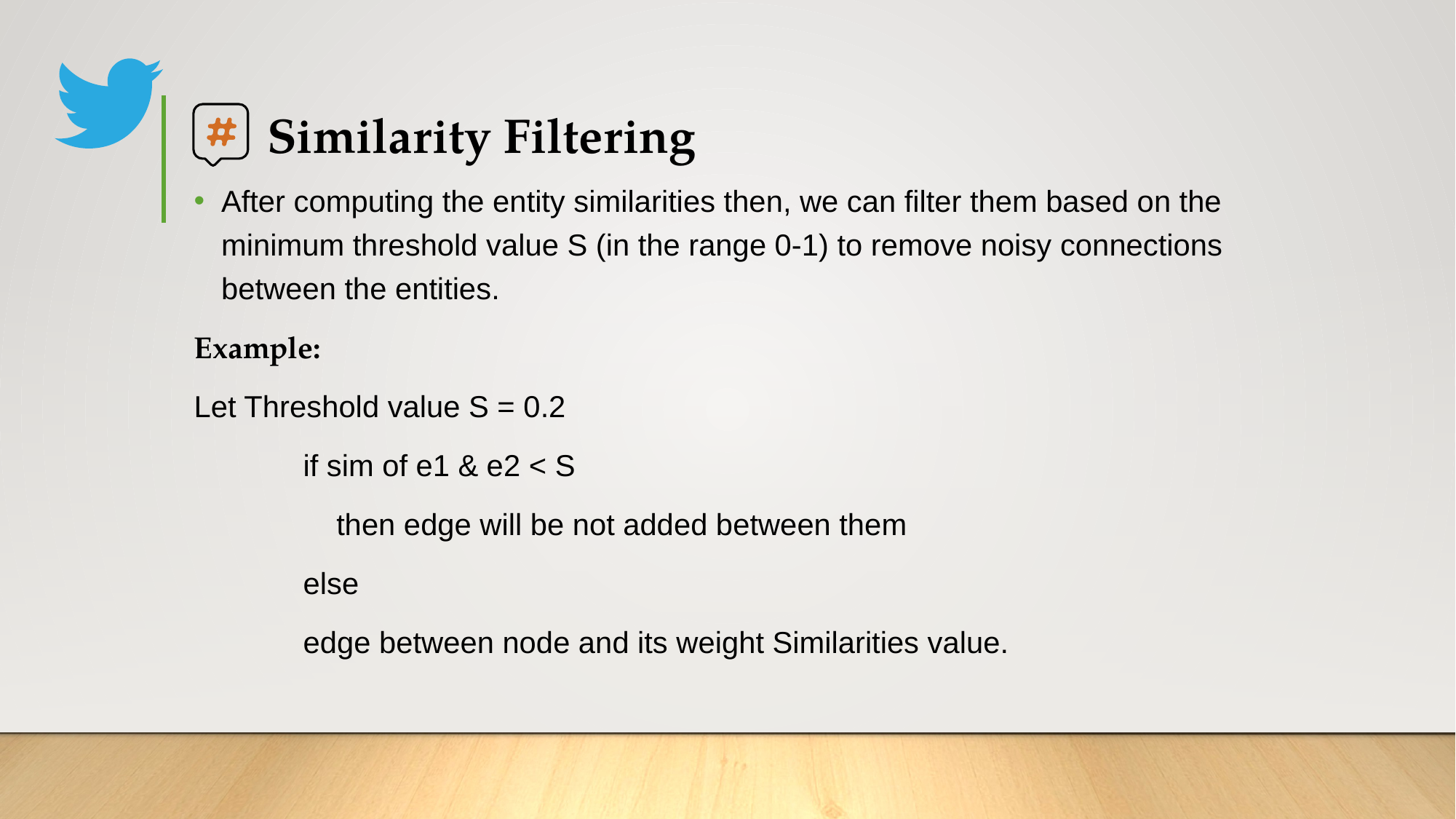

# Similarity Filtering
After computing the entity similarities then, we can filter them based on the minimum threshold value S (in the range 0-1) to remove noisy connections between the entities.
Example:
Let Threshold value S = 0.2
	if sim of e1 & e2 < S
                 then edge will be not added between them
	else
	edge between node and its weight Similarities value.